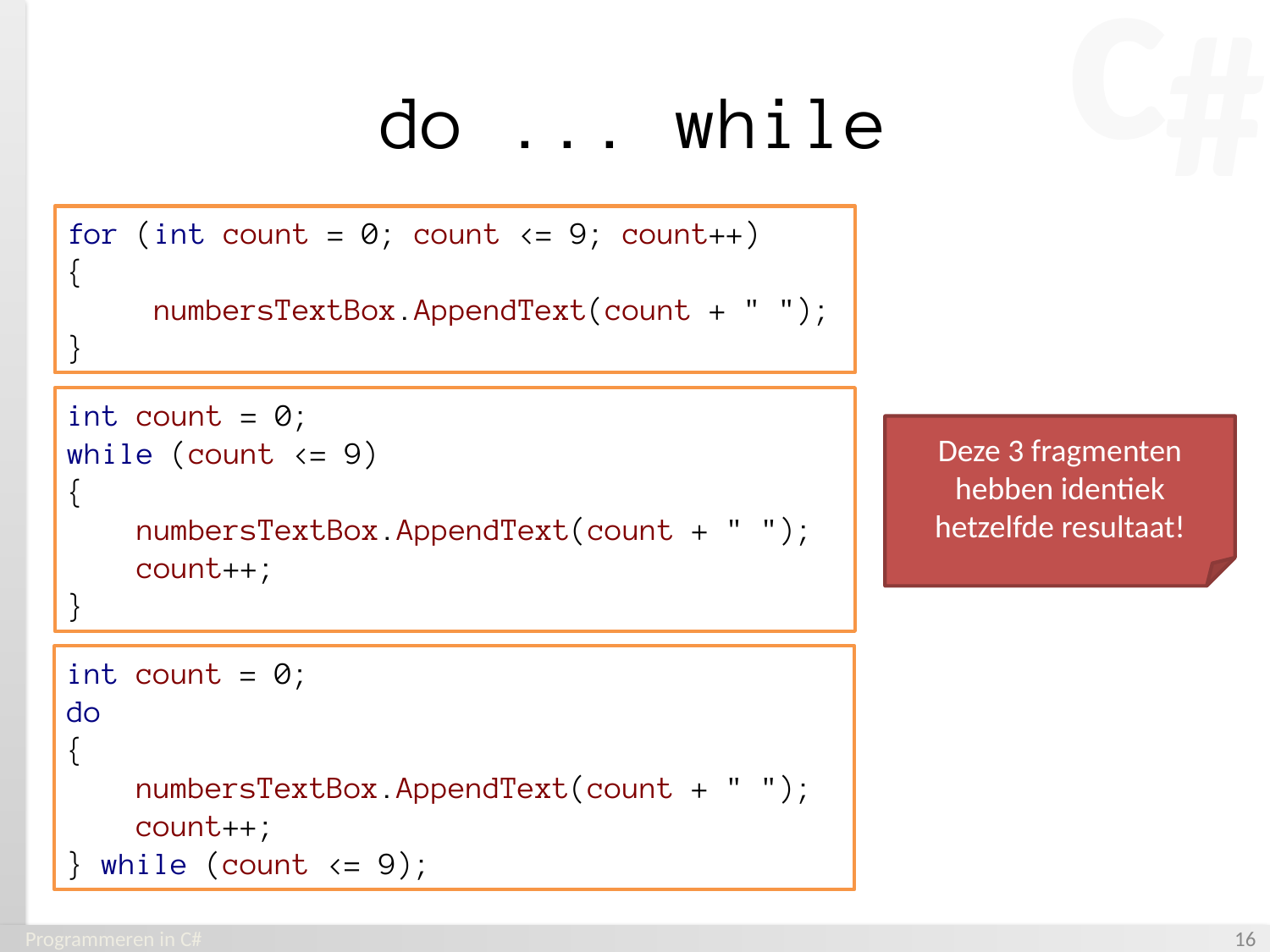

# do ... while
for (int count = 0; count <= 9; count++)
{
     numbersTextBox.AppendText(count + " ");
}
int count = 0;
while (count <= 9)
{
    numbersTextBox.AppendText(count + " ");
    count++;
}
Deze 3 fragmenten hebben identiek hetzelfde resultaat!
int count = 0;
do
{
    numbersTextBox.AppendText(count + " ");
    count++;
} while (count <= 9);
Programmeren in C#
16